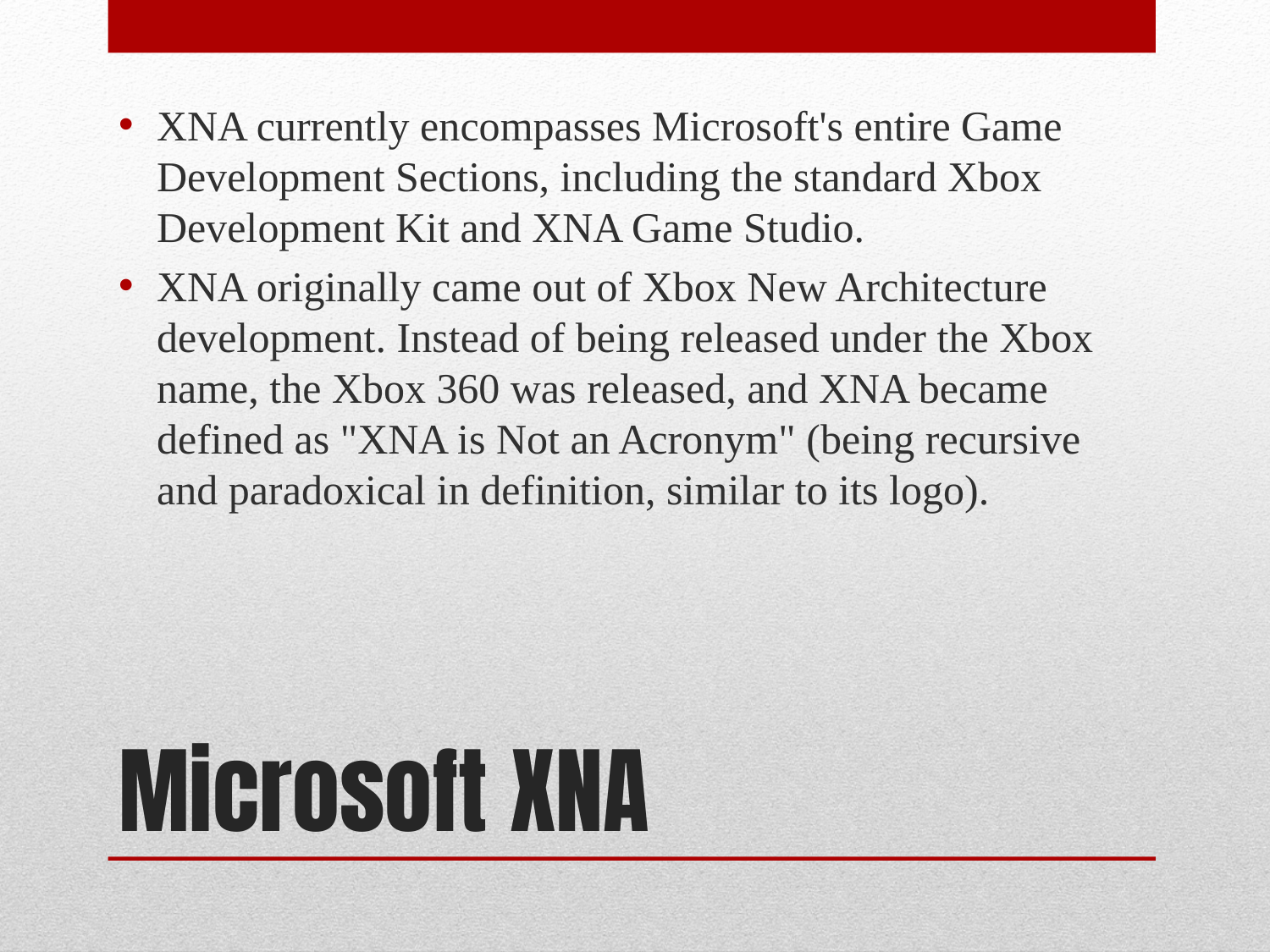

XNA currently encompasses Microsoft's entire Game Development Sections, including the standard Xbox Development Kit and XNA Game Studio.
XNA originally came out of Xbox New Architecture development. Instead of being released under the Xbox name, the Xbox 360 was released, and XNA became defined as "XNA is Not an Acronym" (being recursive and paradoxical in definition, similar to its logo).

# Microsoft XNA